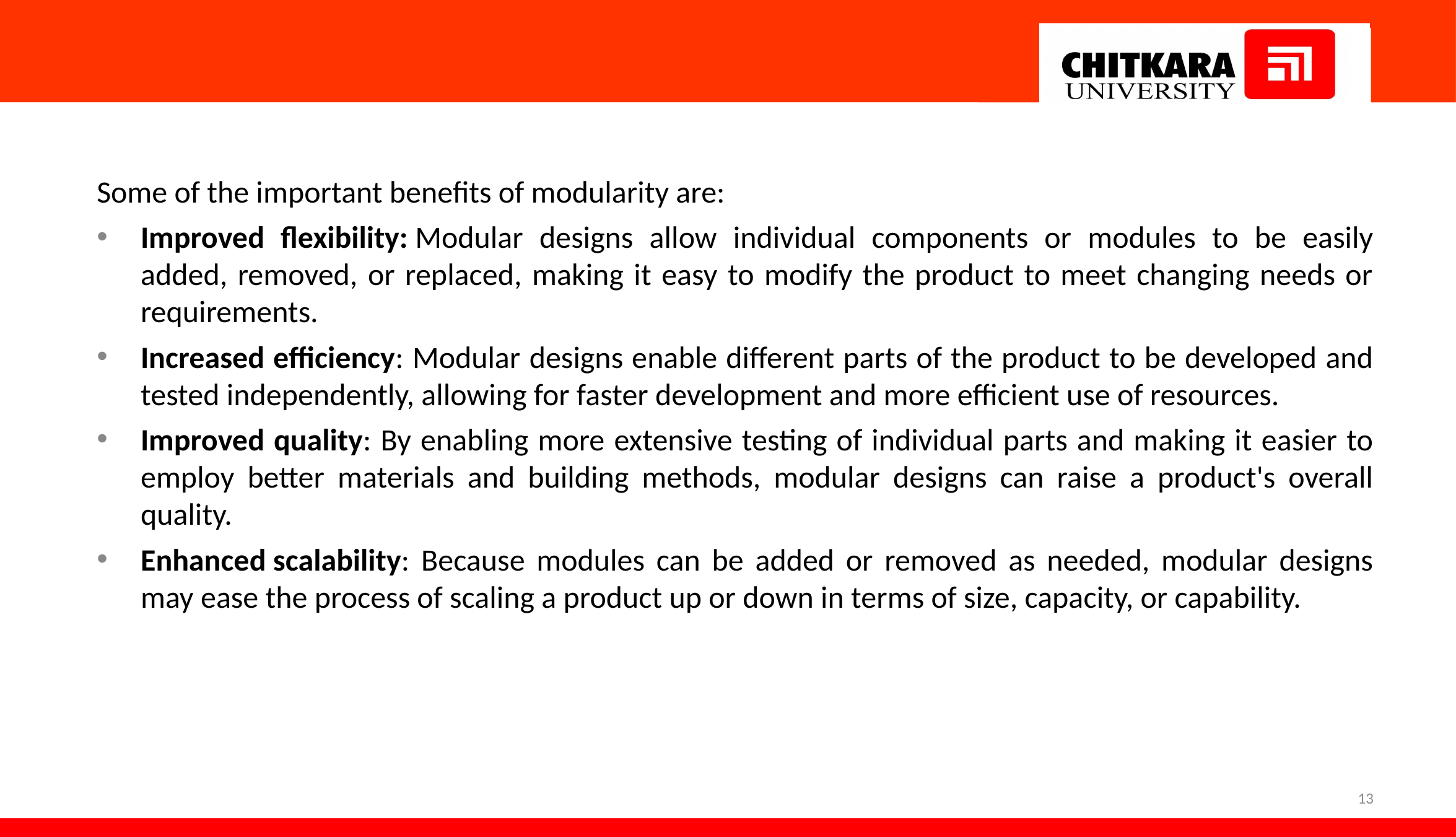

#
Some of the important benefits of modularity are:
Improved flexibility: Modular designs allow individual components or modules to be easily added, removed, or replaced, making it easy to modify the product to meet changing needs or requirements.
Increased efficiency: Modular designs enable different parts of the product to be developed and tested independently, allowing for faster development and more efficient use of resources.
Improved quality: By enabling more extensive testing of individual parts and making it easier to employ better materials and building methods, modular designs can raise a product's overall quality.
Enhanced scalability: Because modules can be added or removed as needed, modular designs may ease the process of scaling a product up or down in terms of size, capacity, or capability.

13